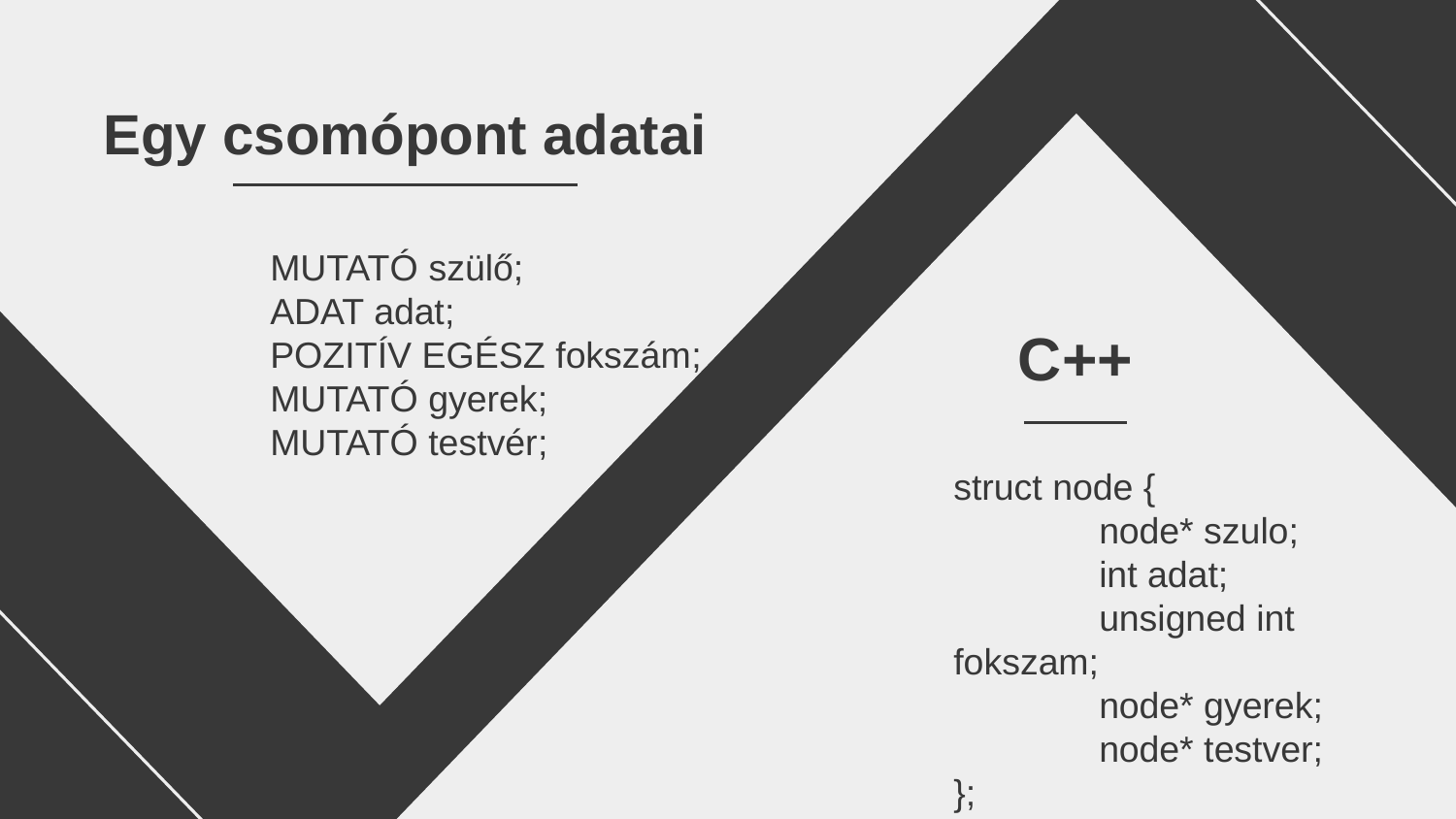

Egy csomópont adatai
MUTATÓ szülő;
ADAT adat;
POZITÍV EGÉSZ fokszám;
MUTATÓ gyerek;
MUTATÓ testvér;
# C++
struct node {
	node* szulo;
	int adat;
	unsigned int fokszam;
	node* gyerek;
	node* testver;
};